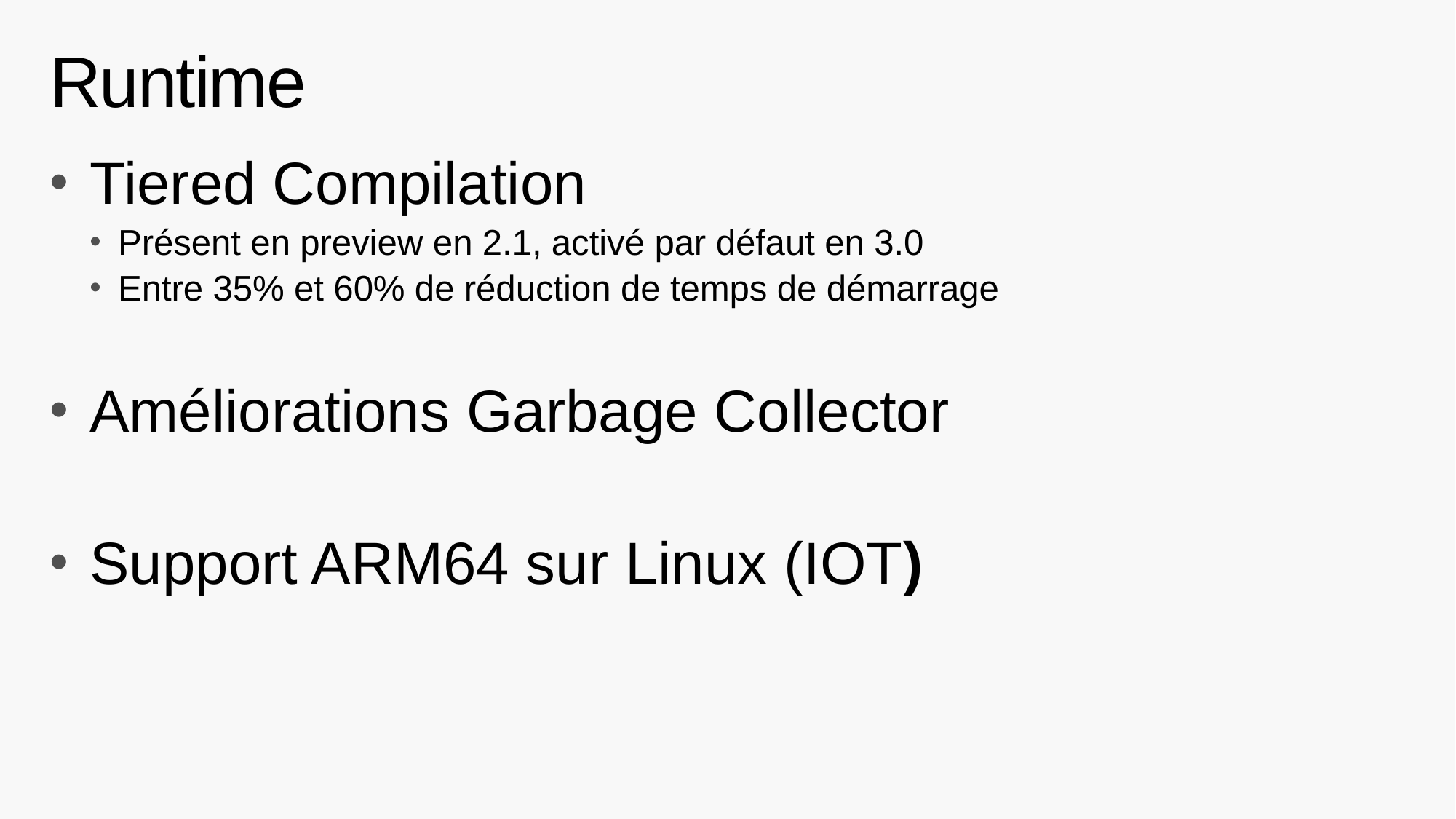

# Runtime
Tiered Compilation
Présent en preview en 2.1, activé par défaut en 3.0
Entre 35% et 60% de réduction de temps de démarrage

Améliorations Garbage Collector

Support ARM64 sur Linux (IOT)